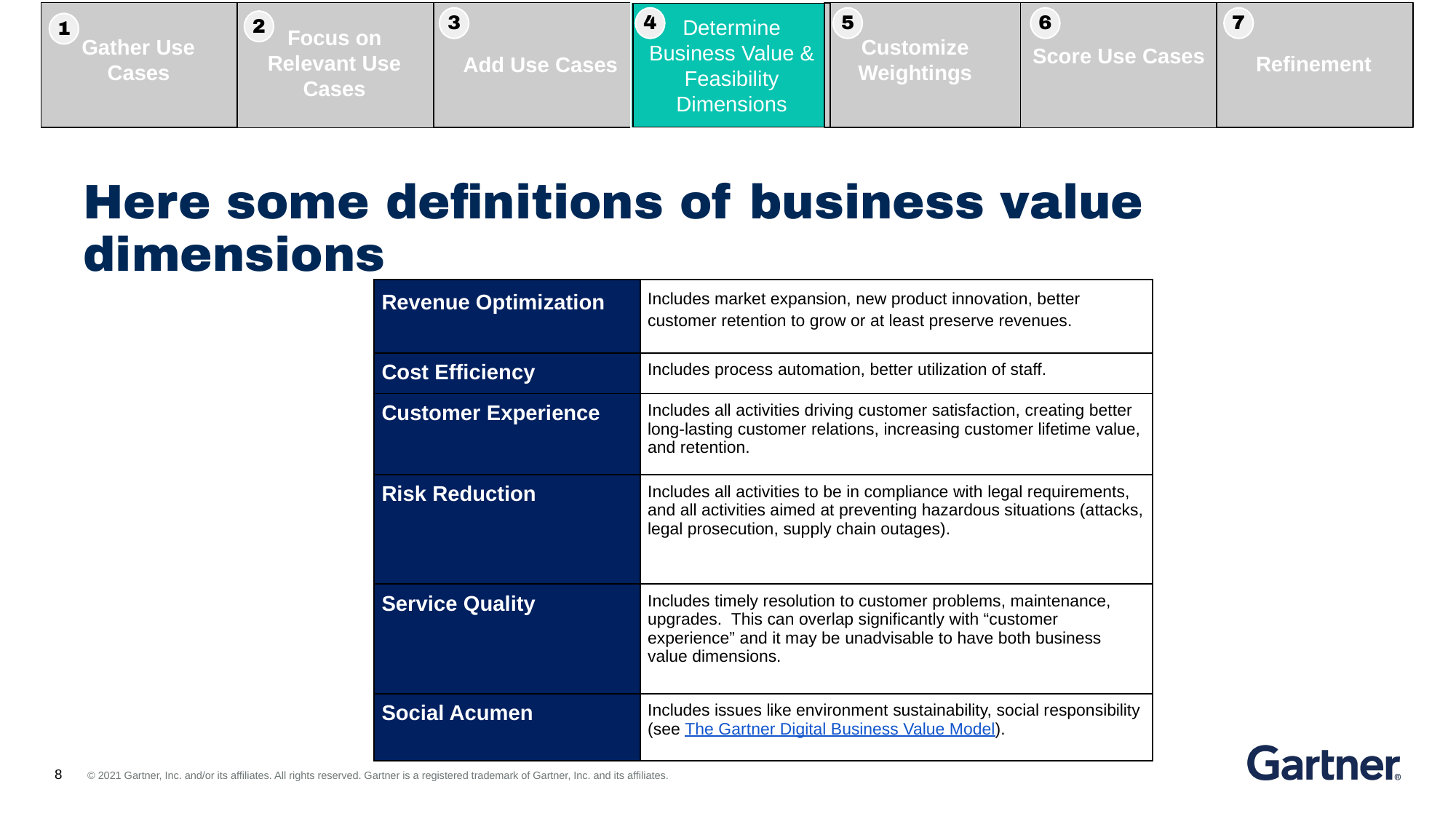

Determine Business Value & Feasibility Dimensions

3
4
5
6
7
2
Focus on Relevant Use Cases
1
Customize Weightings
Gather Use Cases
Score Use Cases
Refinement
Add Use Cases
# Here some definitions of business value dimensions
| Revenue Optimization | Includes market expansion, new product innovation, better customer retention to grow or at least preserve revenues. |
| --- | --- |
| Cost Efficiency | Includes process automation, better utilization of staff. |
| Customer Experience | Includes all activities driving customer satisfaction, creating better long-lasting customer relations, increasing customer lifetime value, and retention. |
| Risk Reduction | Includes all activities to be in compliance with legal requirements, and all activities aimed at preventing hazardous situations (attacks, legal prosecution, supply chain outages). |
| Service Quality | Includes timely resolution to customer problems, maintenance, upgrades. This can overlap significantly with “customer experience” and it may be unadvisable to have both business value dimensions. |
| Social Acumen | Includes issues like environment sustainability, social responsibility (see The Gartner Digital Business Value Model). |